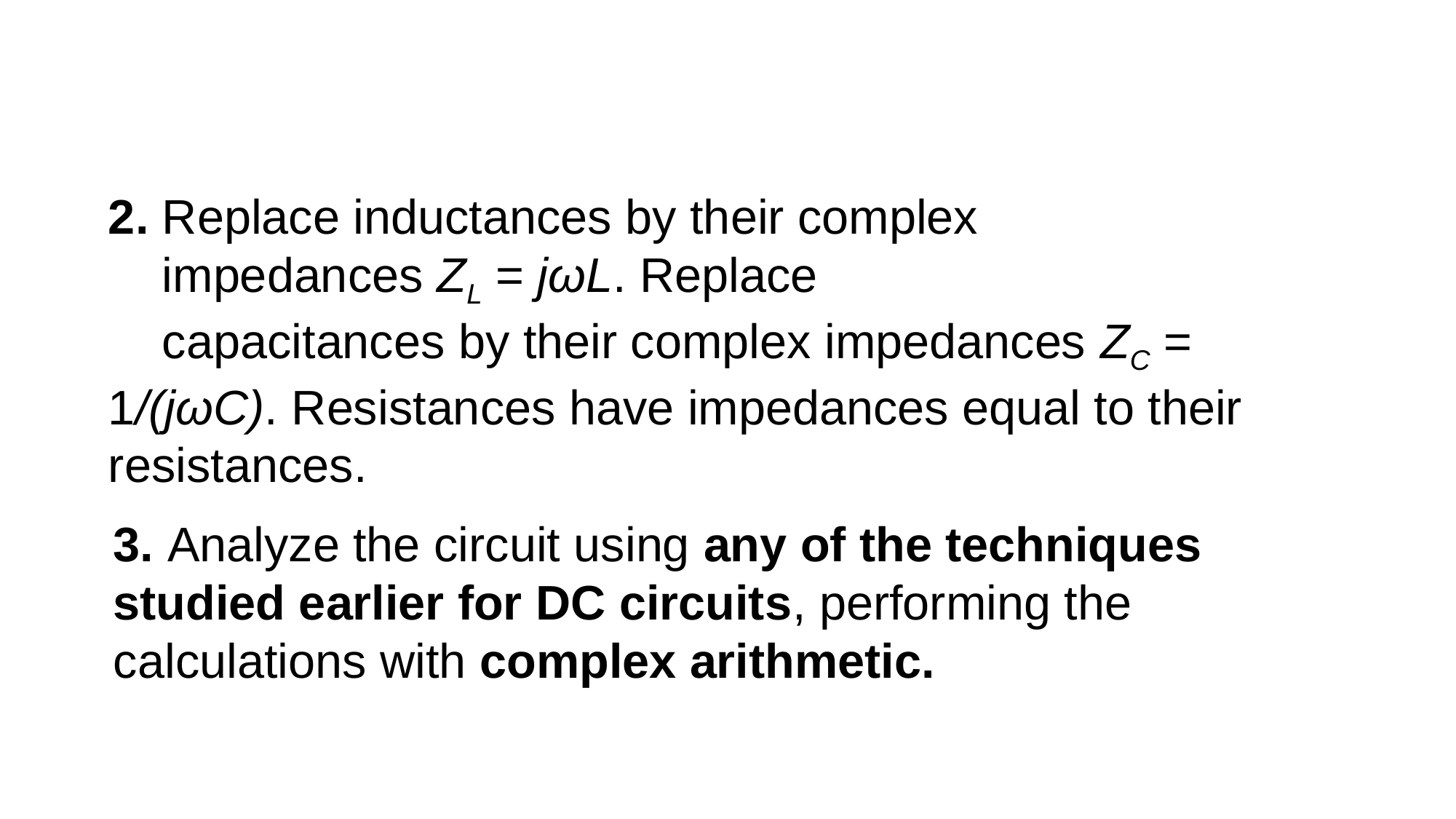

2. Replace inductances by their complex
    impedances ZL = jωL. Replace
    capacitances by their complex impedances ZC = 1/(jωC). Resistances have impedances equal to their resistances.
3. Analyze the circuit using any of the techniques studied earlier for DC circuits, performing the calculations with complex arithmetic.